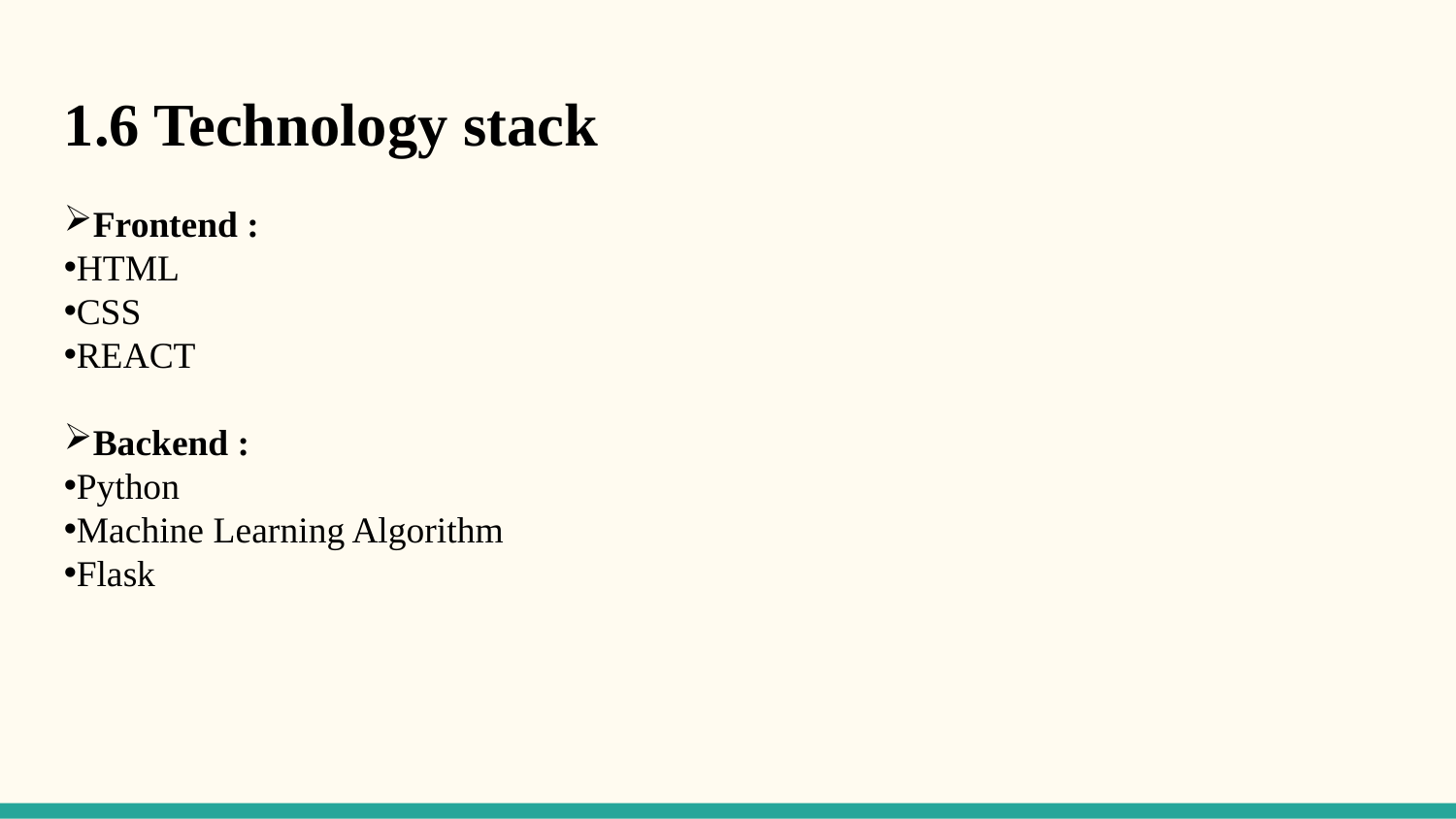

1.6 Technology stack
Frontend :
HTML
CSS
REACT

Backend :
Python
Machine Learning Algorithm
Flask